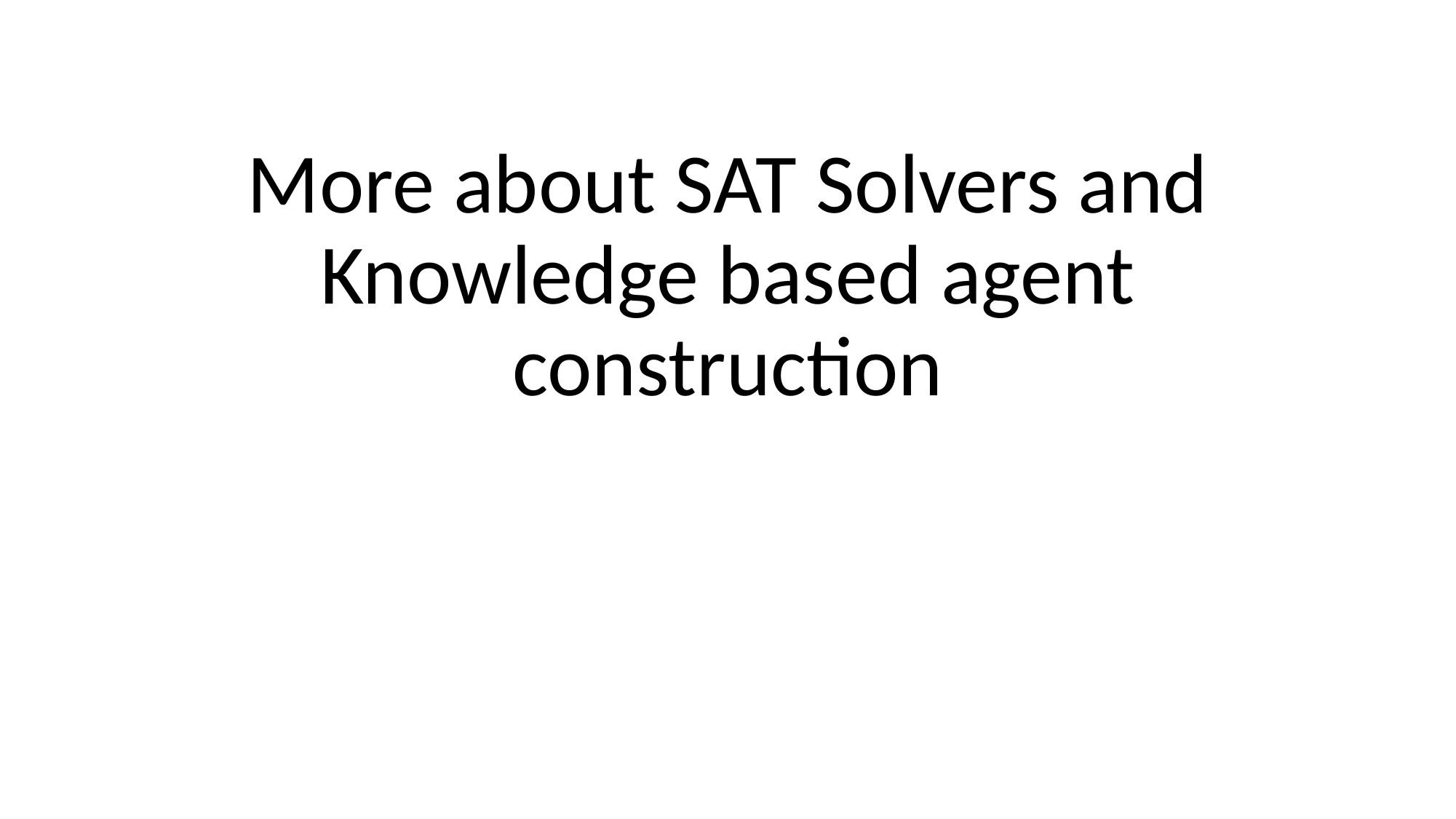

# More about SAT Solvers and Knowledge based agent construction